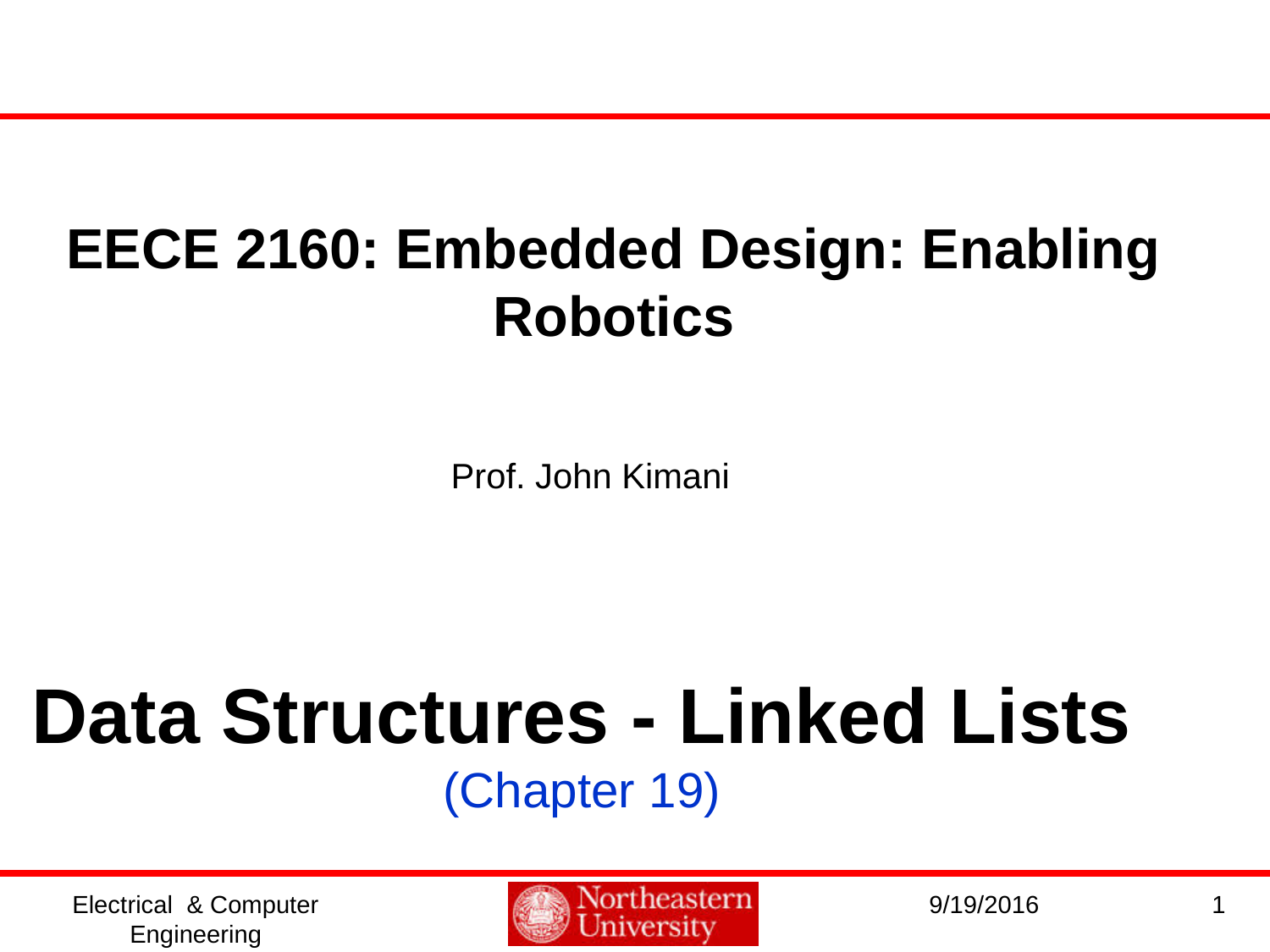

EECE 2160: Embedded Design: Enabling Robotics
Prof. John Kimani

Data Structures - Linked Lists
(Chapter 19)

Electrical  & Computer Engineering
9/19/2016
1